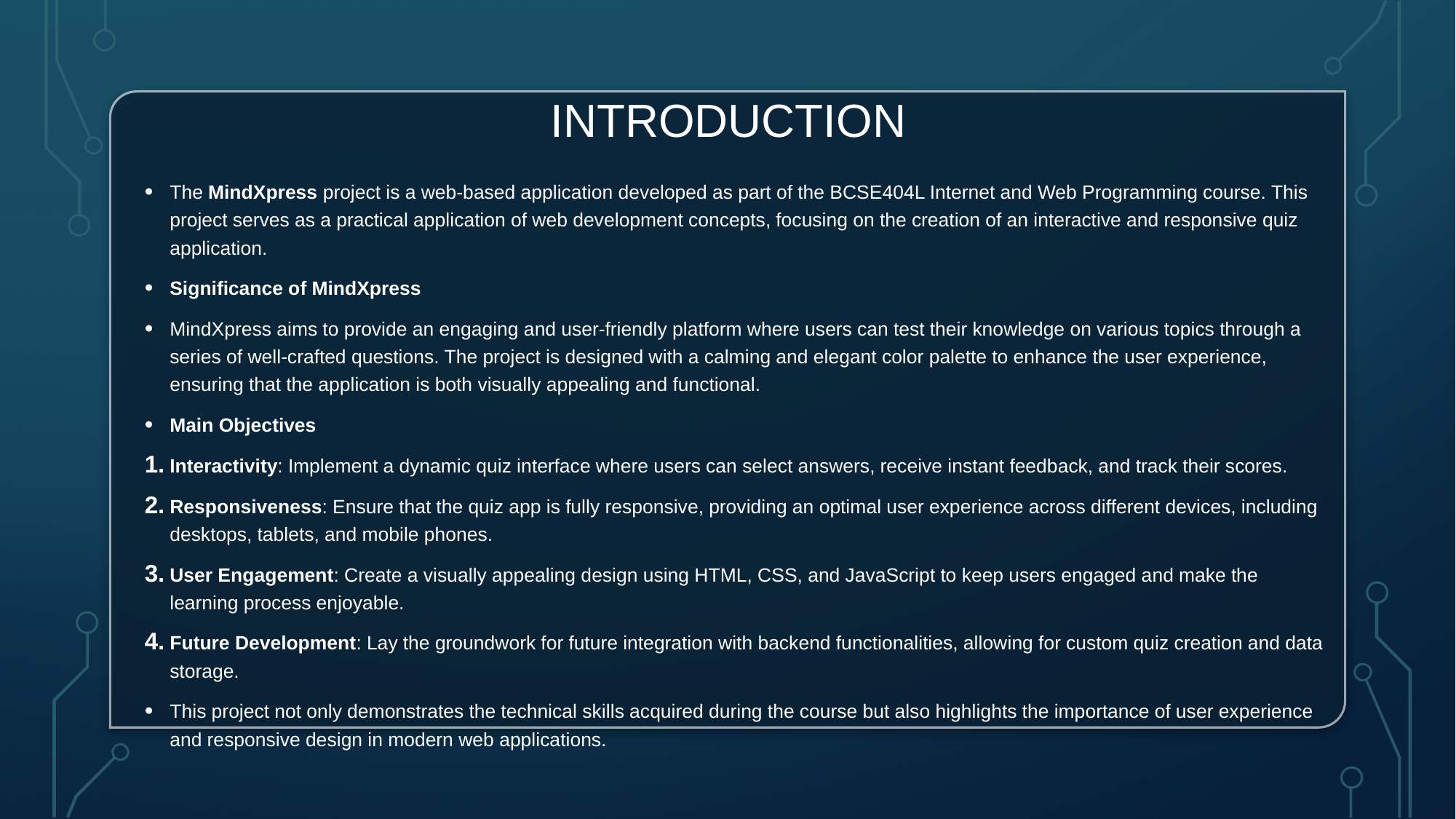

# Introduction
The MindXpress project is a web-based application developed as part of the BCSE404L Internet and Web Programming course. This project serves as a practical application of web development concepts, focusing on the creation of an interactive and responsive quiz application.
Significance of MindXpress
MindXpress aims to provide an engaging and user-friendly platform where users can test their knowledge on various topics through a series of well-crafted questions. The project is designed with a calming and elegant color palette to enhance the user experience, ensuring that the application is both visually appealing and functional.
Main Objectives
Interactivity: Implement a dynamic quiz interface where users can select answers, receive instant feedback, and track their scores.
Responsiveness: Ensure that the quiz app is fully responsive, providing an optimal user experience across different devices, including desktops, tablets, and mobile phones.
User Engagement: Create a visually appealing design using HTML, CSS, and JavaScript to keep users engaged and make the learning process enjoyable.
Future Development: Lay the groundwork for future integration with backend functionalities, allowing for custom quiz creation and data storage.
This project not only demonstrates the technical skills acquired during the course but also highlights the importance of user experience and responsive design in modern web applications.